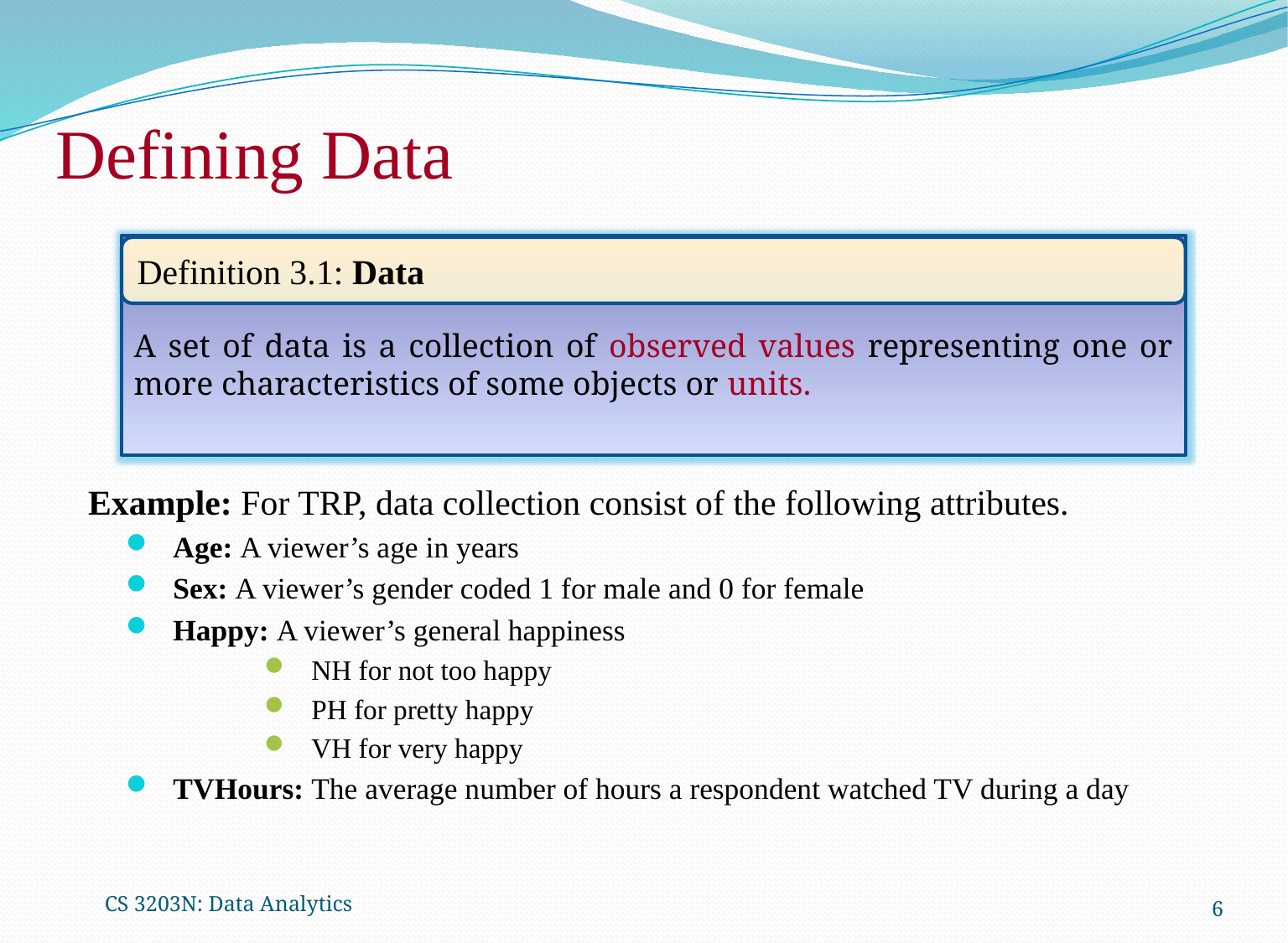

# Defining Data

A set of data is a collection of observed values representing one or more characteristics of some objects or units.
Definition 3.1: Data
Example: For TRP, data collection consist of the following attributes.
Age: A viewer’s age in years
Sex: A viewer’s gender coded 1 for male and 0 for female
Happy: A viewer’s general happiness
NH for not too happy
PH for pretty happy
VH for very happy
TVHours: The average number of hours a respondent watched TV during a day

CS 3203N: Data Analytics
6